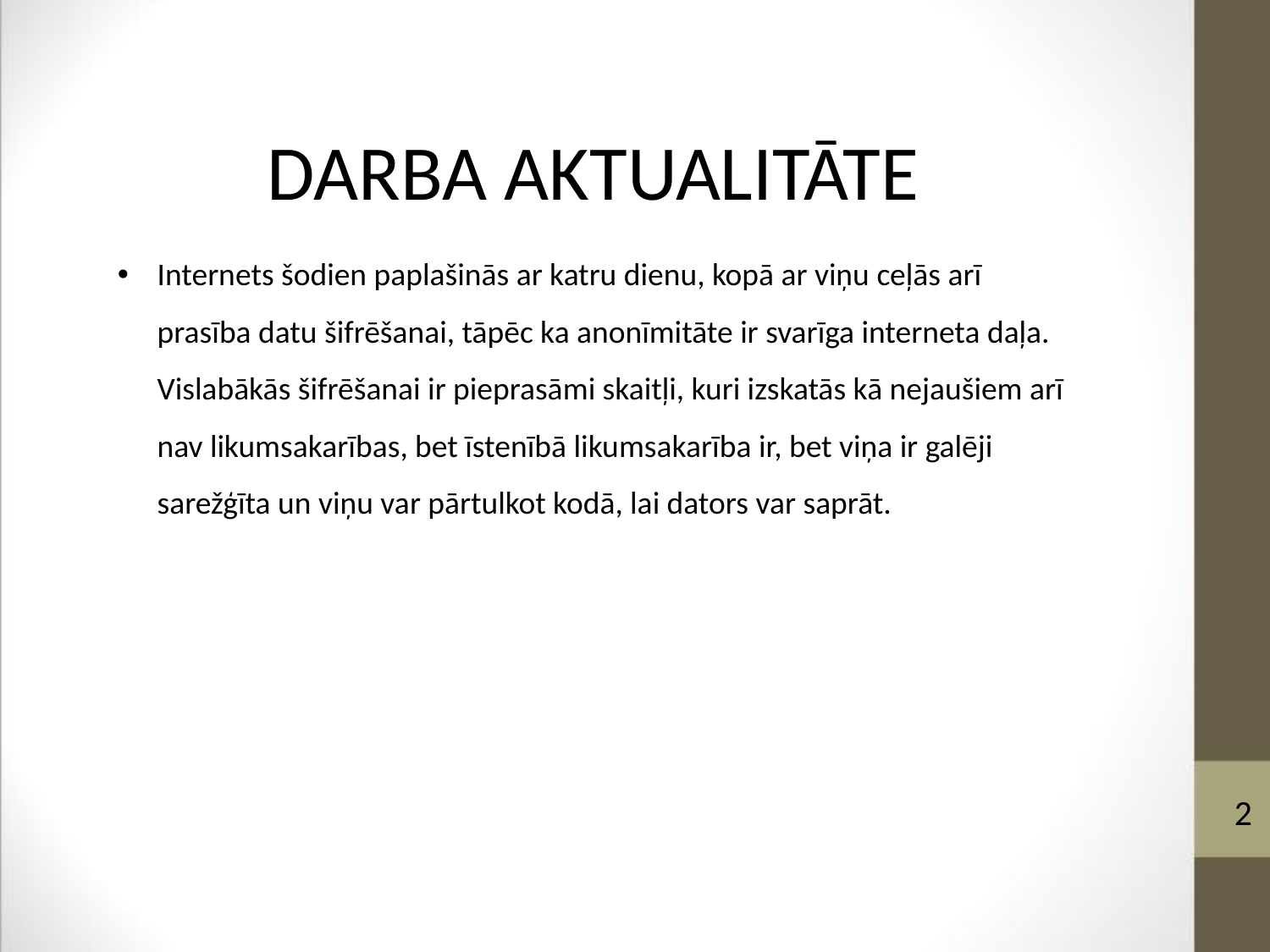

DARBA AKTUALITĀTE
Internets šodien paplašinās ar katru dienu, kopā ar viņu ceļās arī prasība datu šifrēšanai, tāpēc ka anonīmitāte ir svarīga interneta daļa. Vislabākās šifrēšanai ir pieprasāmi skaitļi, kuri izskatās kā nejaušiem arī nav likumsakarības, bet īstenībā likumsakarība ir, bet viņa ir galēji sarežģīta un viņu var pārtulkot kodā, lai dators var saprāt.
2